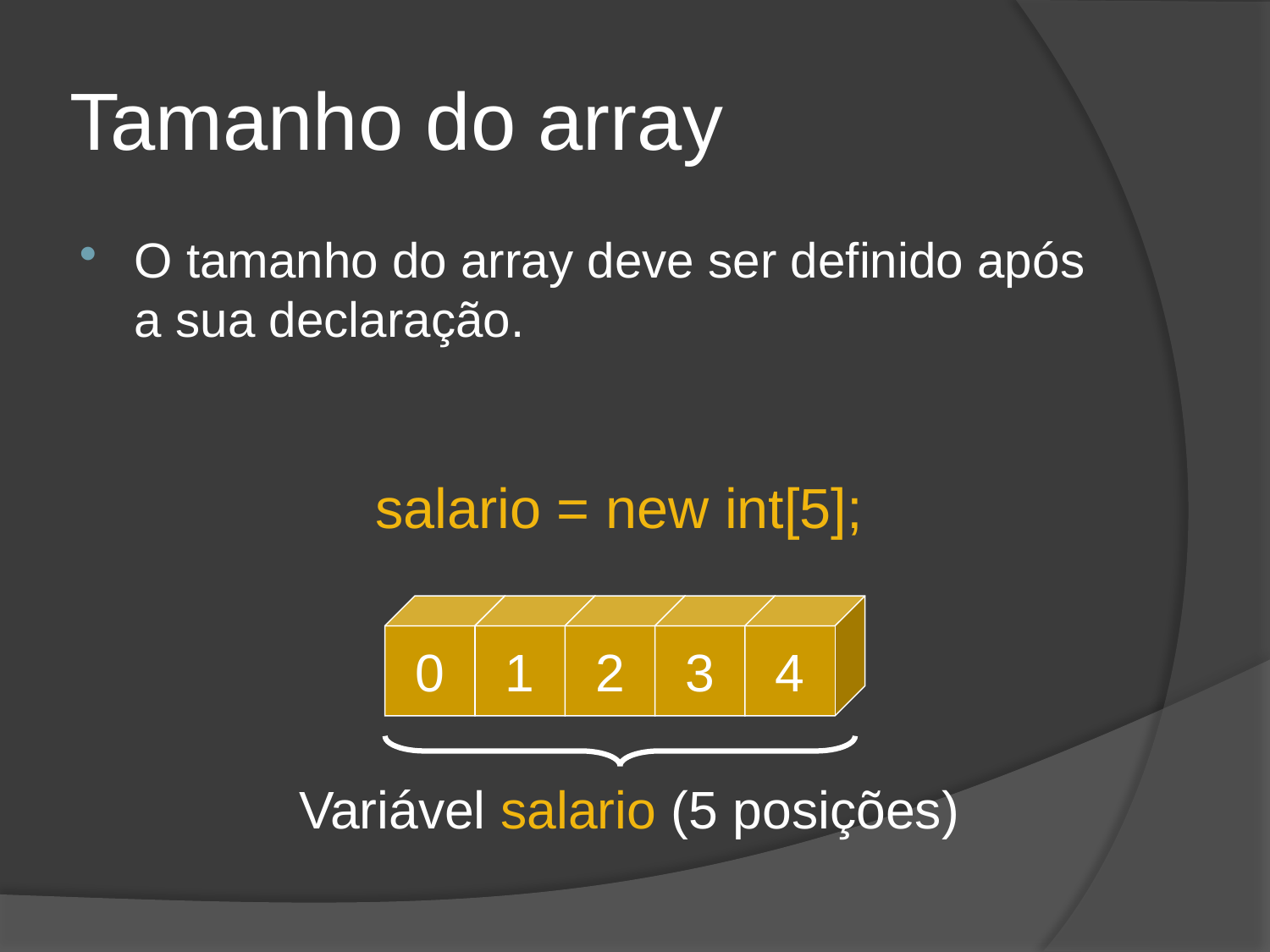

# Tamanho do array
O tamanho do array deve ser definido após a sua declaração.
salario = new int[5];

0
1
2
3
4
Variável salario (5 posições)